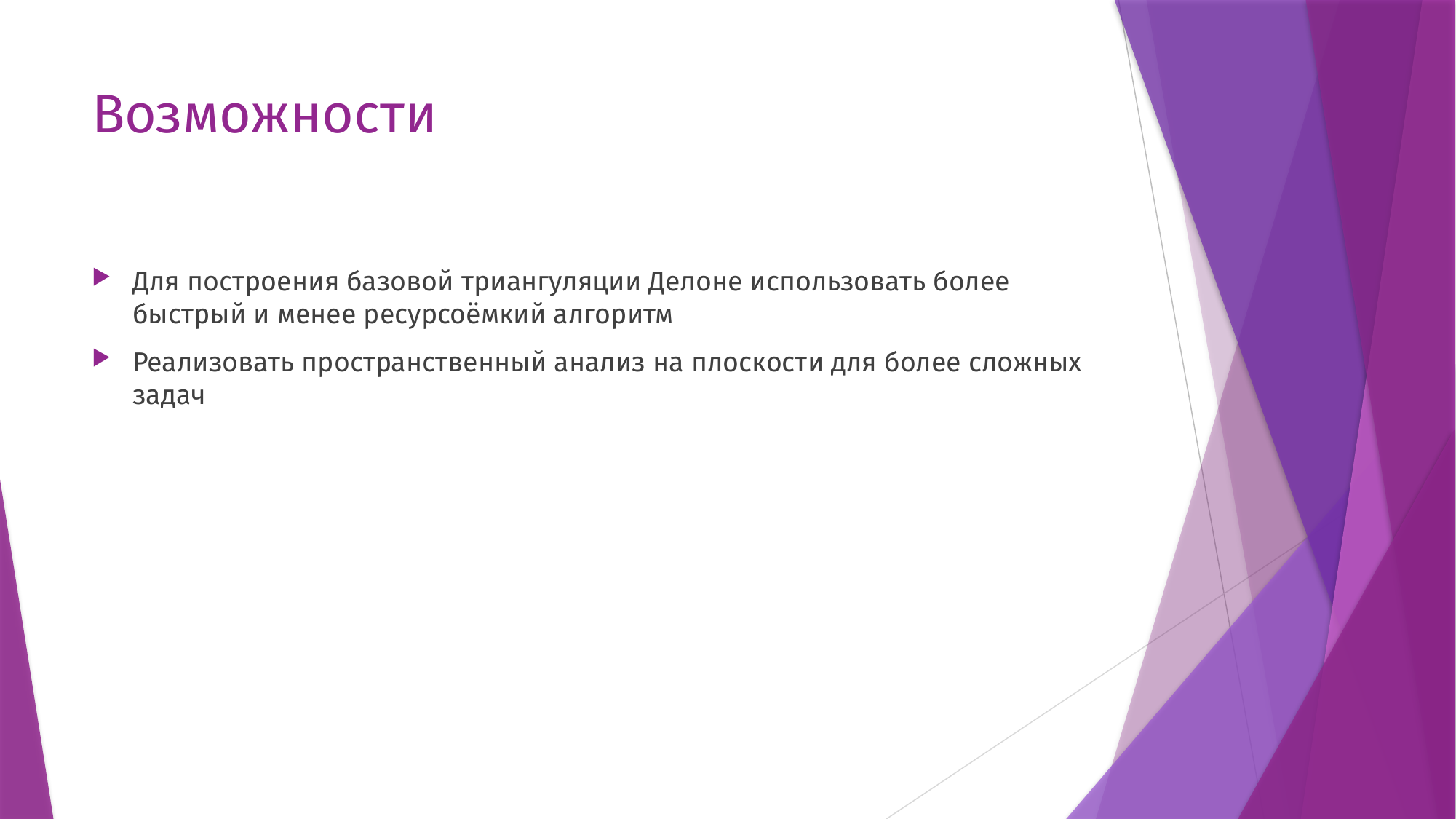

# Возможности
Для построения базовой триангуляции Делоне использовать более быстрый и менее ресурсоёмкий алгоритм
Реализовать пространственный анализ на плоскости для более сложных задач